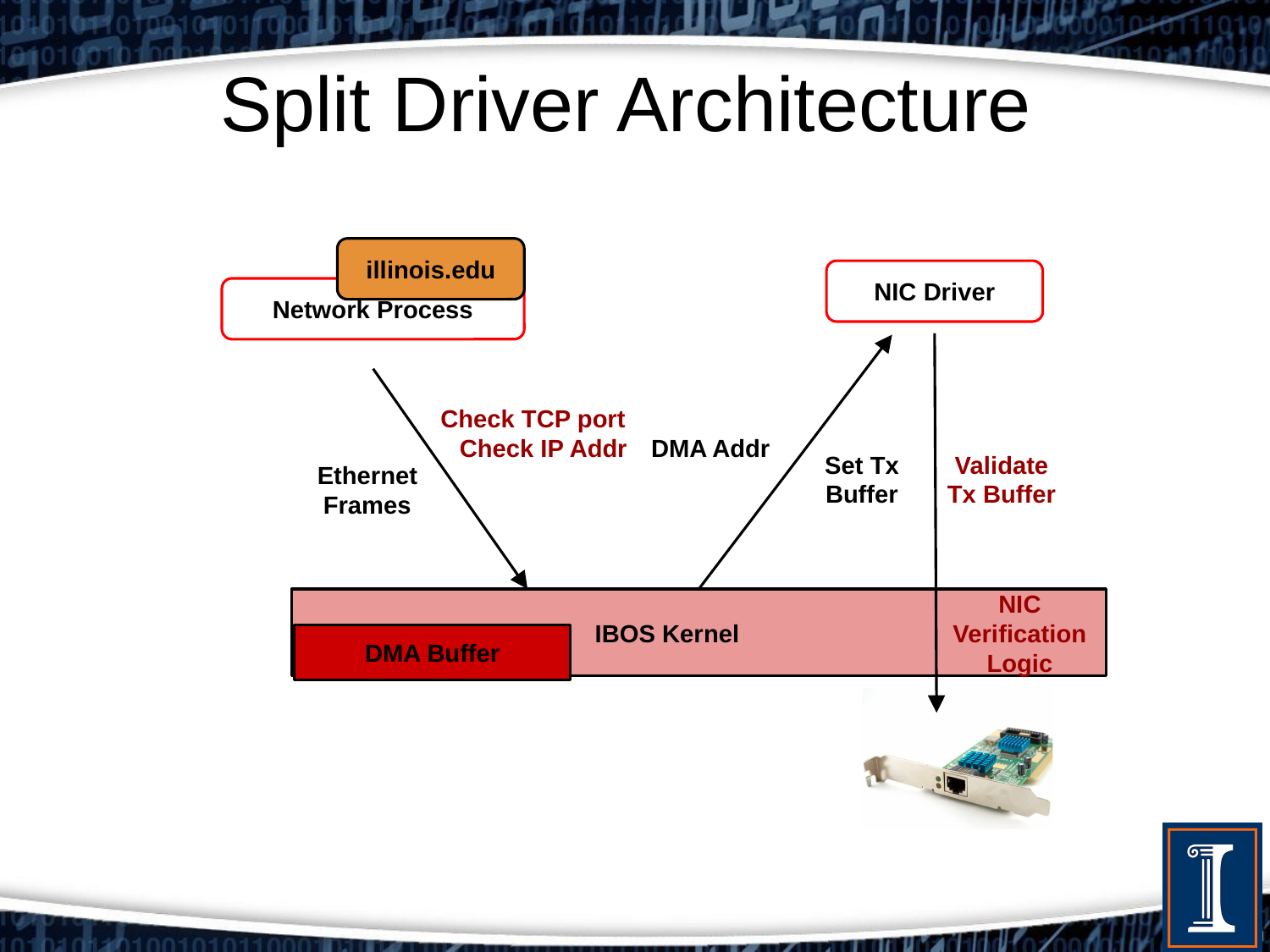

# Split Driver Architecture
Network Process
illinois.edu
NIC Driver
Set Tx Buffer
DMA Addr
Ethernet Frames
Check TCP port
   Check IP Addr

Validate Tx Buffer
NIC Verification Logic

IBOS Kernel
DMA Buffer